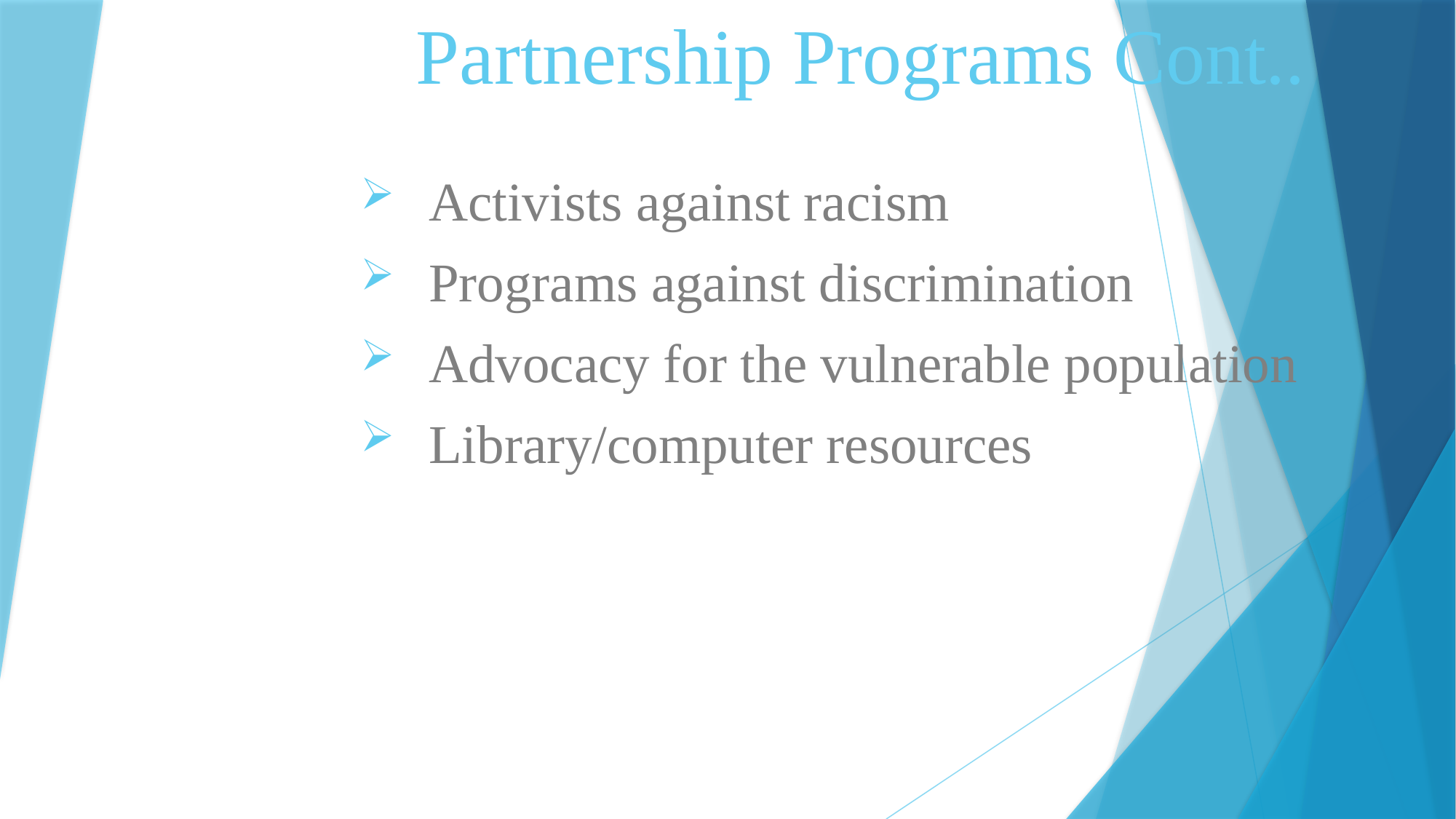

# Partnership Programs Cont..
Activists against racism
Programs against discrimination
Advocacy for the vulnerable population
Library/computer resources